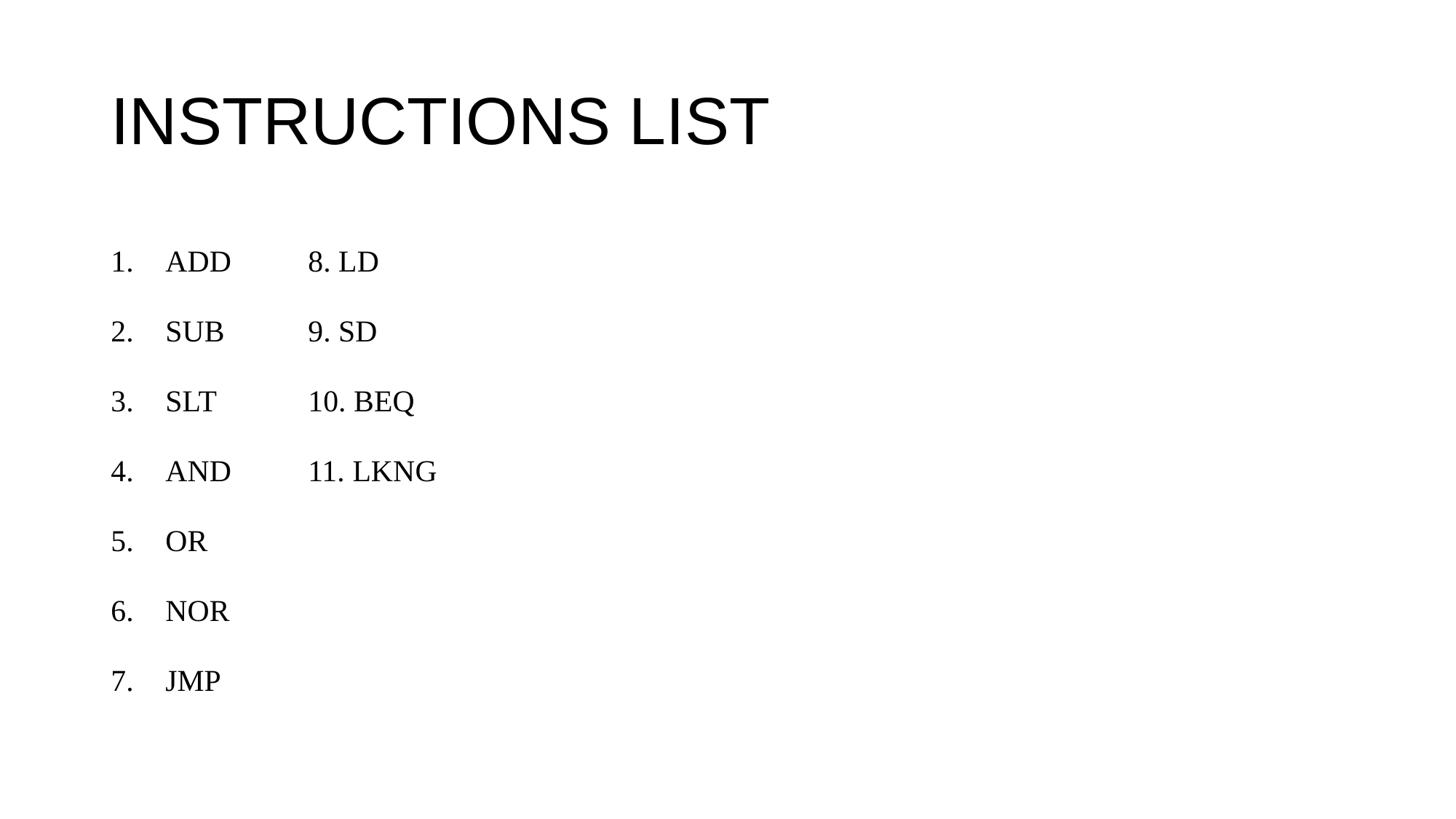

# INSTRUCTIONS LIST
ADD
SUB
SLT
AND
OR
NOR
JMP
8. LD
9. SD
10. BEQ
11. LKNG